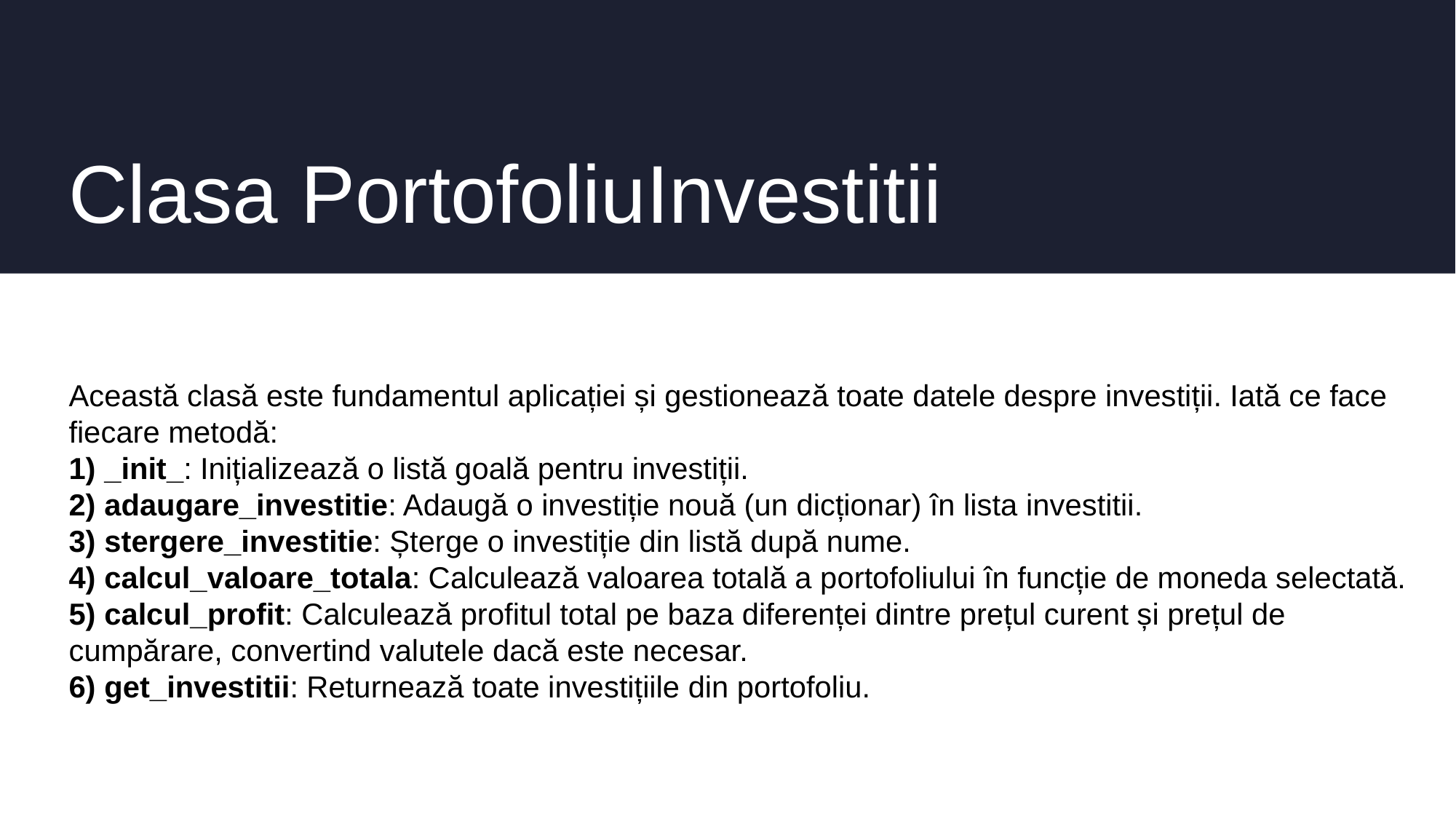

# Clasa PortofoliuInvestitii
Această clasă este fundamentul aplicației și gestionează toate datele despre investiții. Iată ce face fiecare metodă:
1) _init_: Inițializează o listă goală pentru investiții.
2) adaugare_investitie: Adaugă o investiție nouă (un dicționar) în lista investitii.
3) stergere_investitie: Șterge o investiție din listă după nume.
4) calcul_valoare_totala: Calculează valoarea totală a portofoliului în funcție de moneda selectată.
5) calcul_profit: Calculează profitul total pe baza diferenței dintre prețul curent și prețul de cumpărare, convertind valutele dacă este necesar.
6) get_investitii: Returnează toate investițiile din portofoliu.